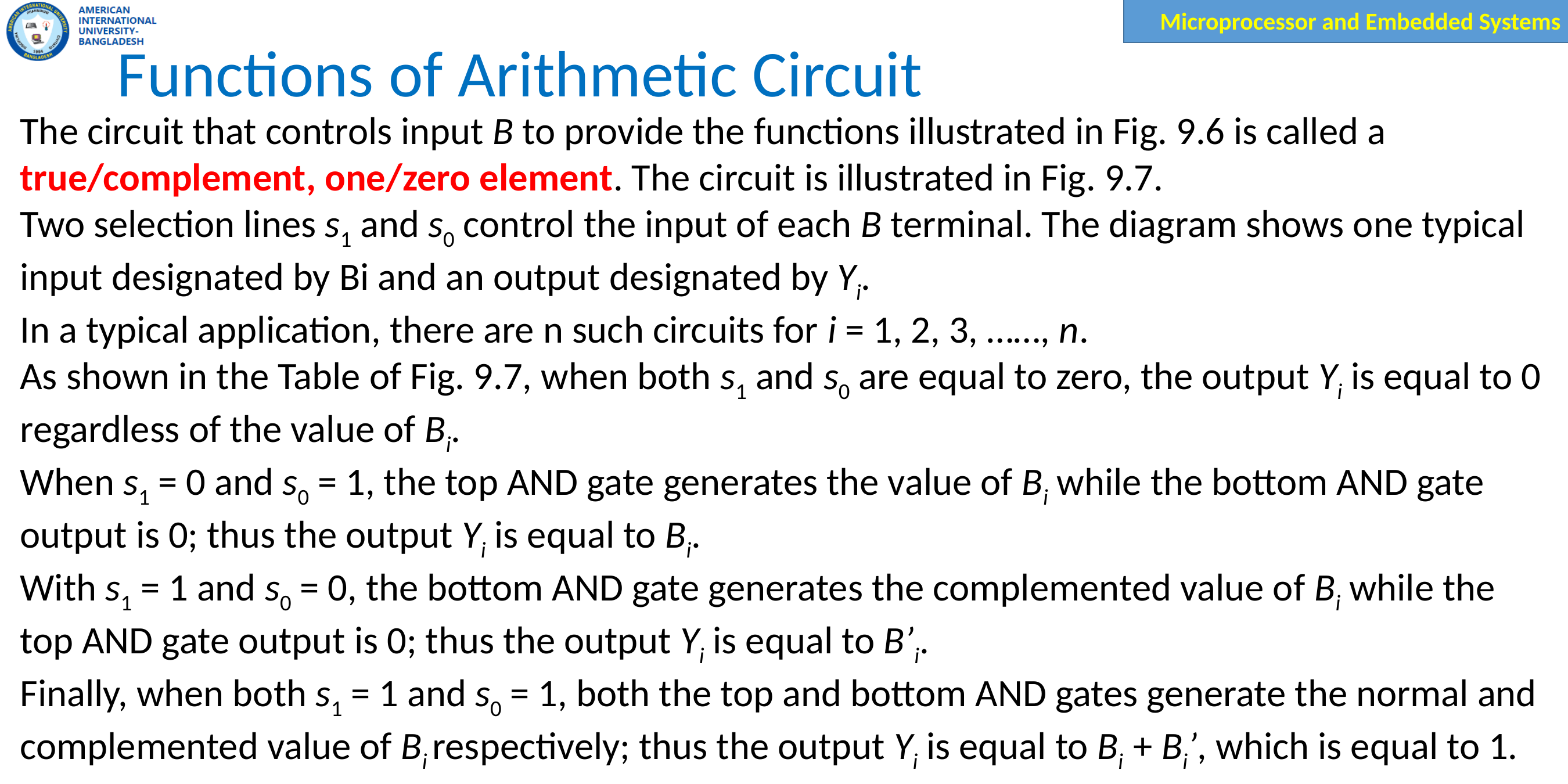

# Functions of Arithmetic Circuit
The circuit that controls input B to provide the functions illustrated in Fig. 9.6 is called a true/complement, one/zero element. The circuit is illustrated in Fig. 9.7.
Two selection lines s1 and s0 control the input of each B terminal. The diagram shows one typical input designated by Bi and an output designated by Yi.
In a typical application, there are n such circuits for i = 1, 2, 3, ……, n.
As shown in the Table of Fig. 9.7, when both s1 and s0 are equal to zero, the output Yi is equal to 0 regardless of the value of Bi.
When s1 = 0 and s0 = 1, the top AND gate generates the value of Bi while the bottom AND gate output is 0; thus the output Yi is equal to Bi.
With s1 = 1 and s0 = 0, the bottom AND gate generates the complemented value of Bi while the top AND gate output is 0; thus the output Yi is equal to B’i.
Finally, when both s1 = 1 and s0 = 1, both the top and bottom AND gates generate the normal and complemented value of Bi respectively; thus the output Yi is equal to Bi  + Bi’, which is equal to 1.
These are illustrated in the Table of Fig. 9.7